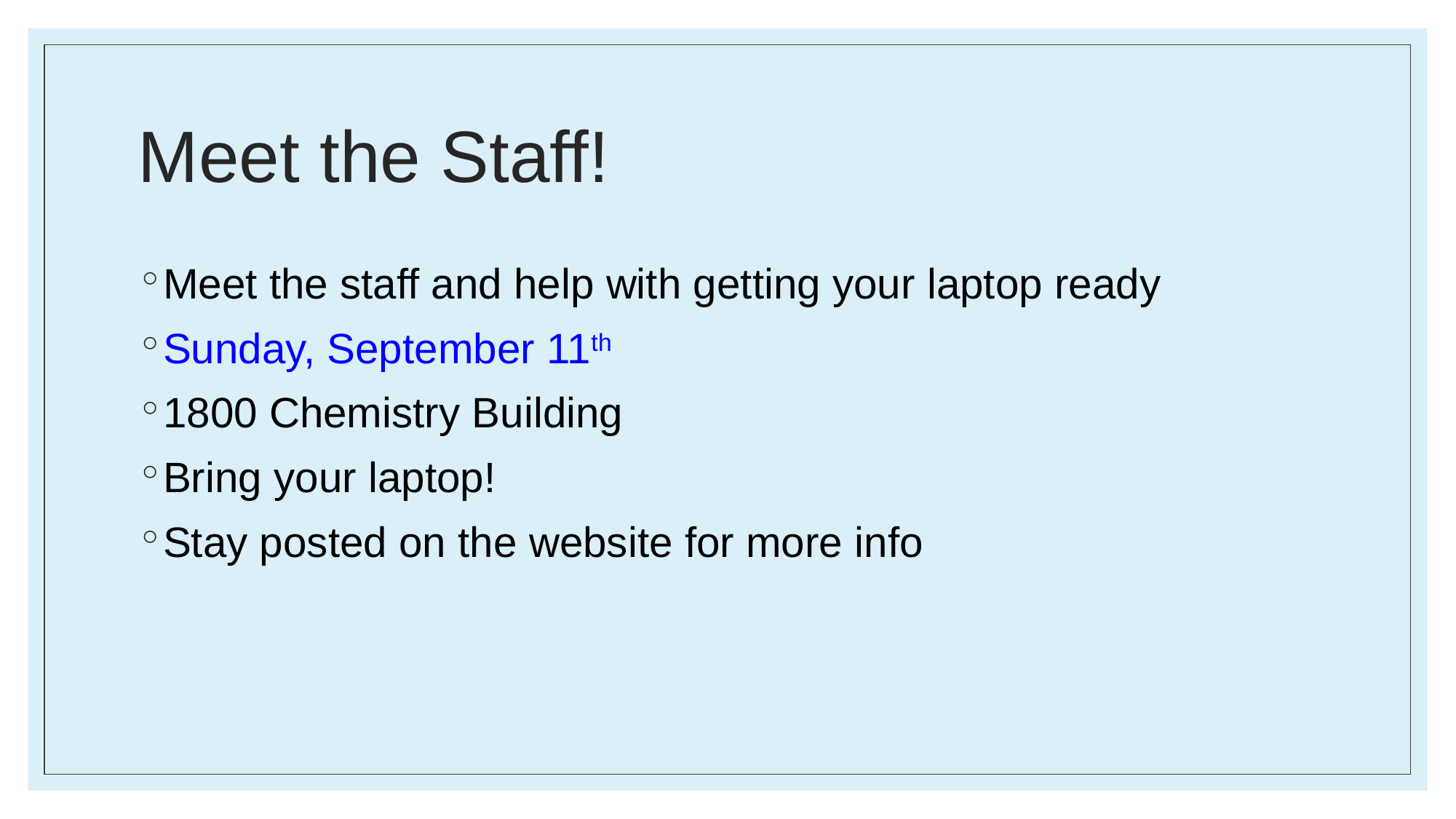

# Meet the Staff!
Meet the staff and help with getting your laptop ready
Sunday, September 11th
1800 Chemistry Building
Bring your laptop!
Stay posted on the website for more info